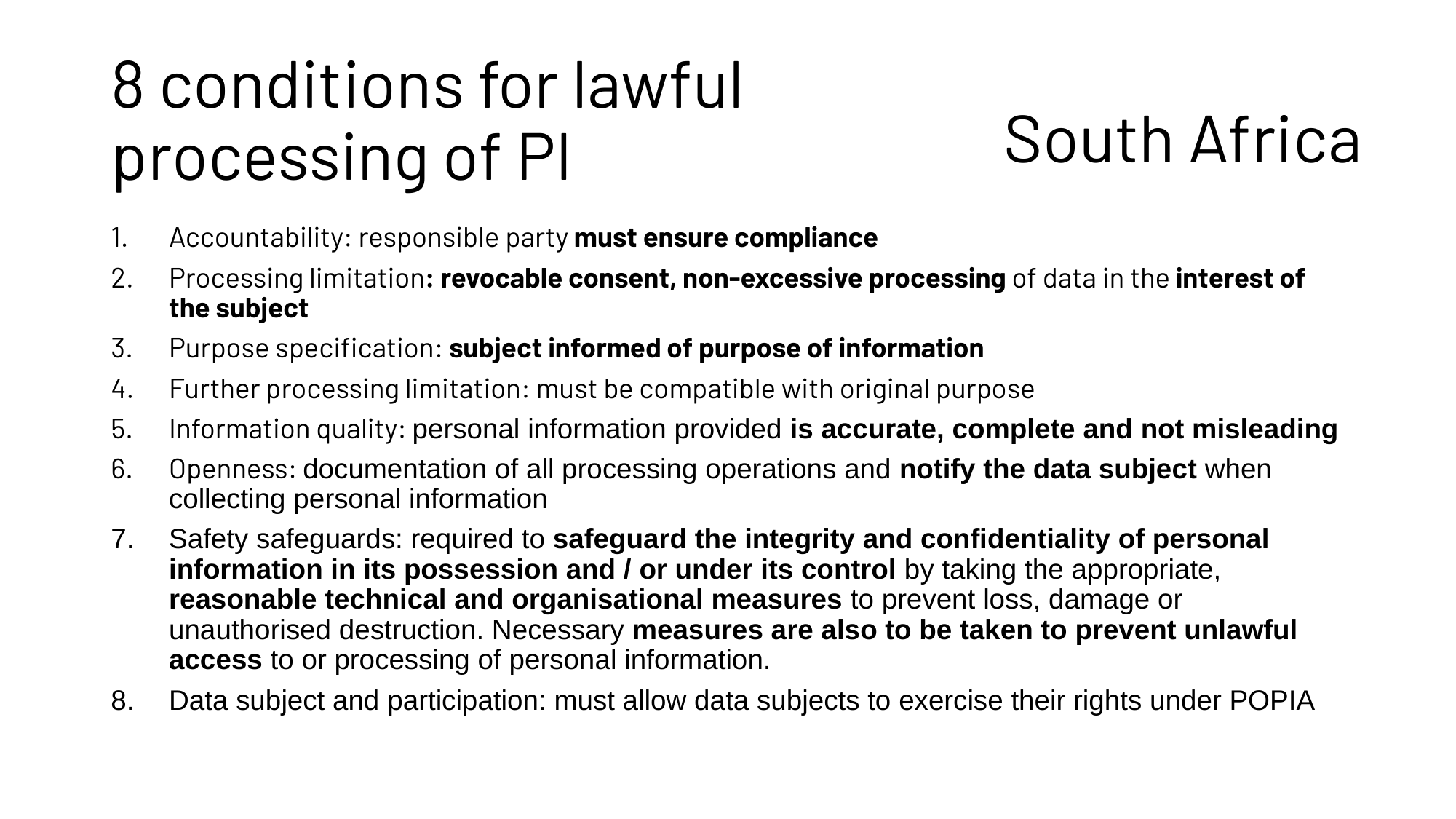

# 8 conditions for lawful processing of PI
South Africa
Accountability: responsible party must ensure compliance
Processing limitation: revocable consent, non-excessive processing of data in the interest of the subject
Purpose specification: subject informed of purpose of information
Further processing limitation: must be compatible with original purpose
Information quality: personal information provided is accurate, complete and not misleading
Openness: documentation of all processing operations and notify the data subject when collecting personal information
Safety safeguards: required to safeguard the integrity and confidentiality of personal information in its possession and / or under its control by taking the appropriate, reasonable technical and organisational measures to prevent loss, damage or unauthorised destruction. Necessary measures are also to be taken to prevent unlawful access to or processing of personal information.
Data subject and participation: must allow data subjects to exercise their rights under POPIA